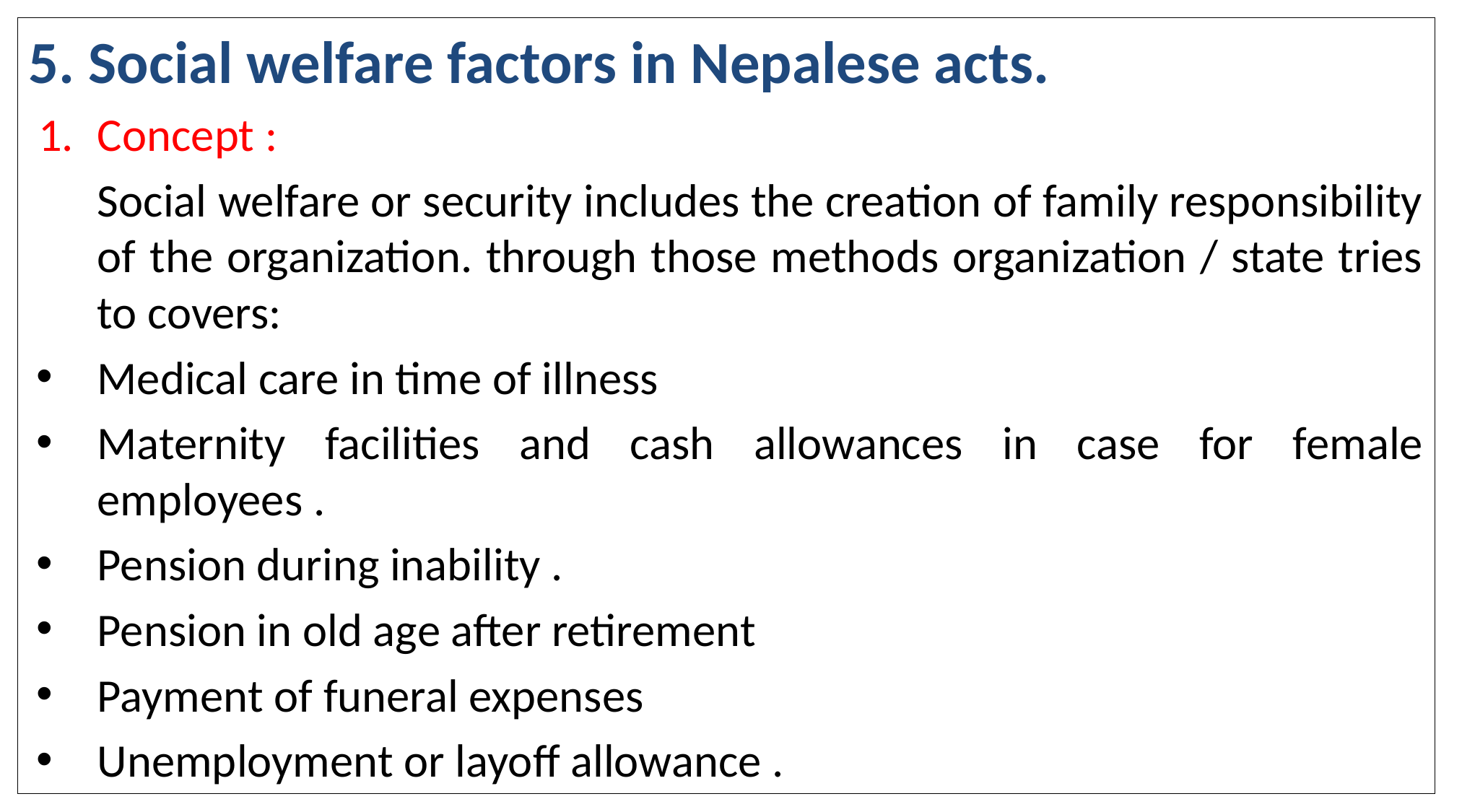

5. Social welfare factors in Nepalese acts.
Concept :
		Social welfare or security includes the creation of family responsibility of the organization. through those methods organization / state tries to covers:
Medical care in time of illness
Maternity facilities and cash allowances in case for female employees .
Pension during inability .
Pension in old age after retirement
Payment of funeral expenses
Unemployment or layoff allowance .